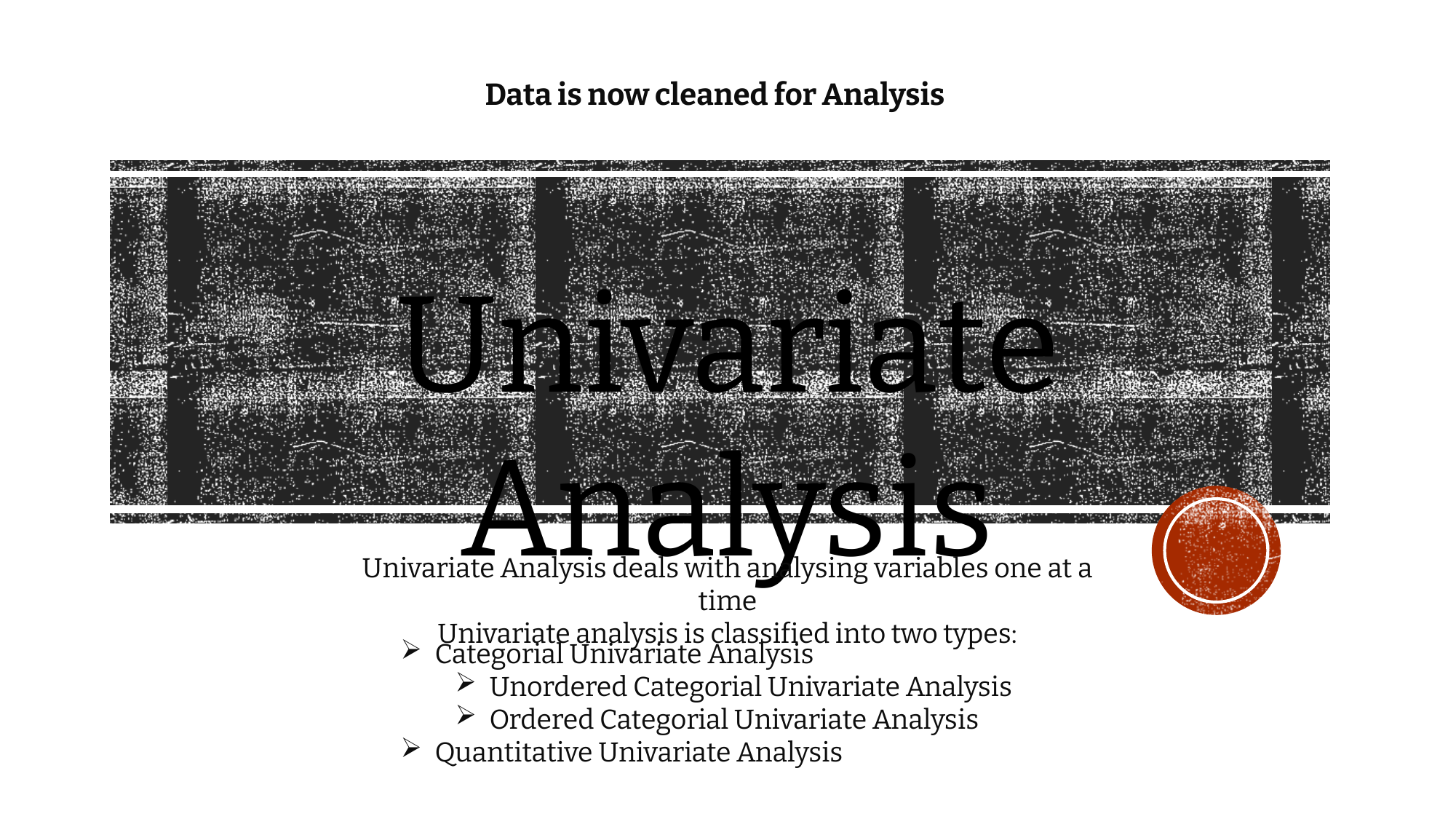

Data is now cleaned for Analysis

Univariate Analysis

Univariate Analysis deals with analysing variables one at a time
Univariate analysis is classified into two types:

Categorial Univariate Analysis
Unordered Categorial Univariate Analysis
Ordered Categorial Univariate Analysis
Quantitative Univariate Analysis